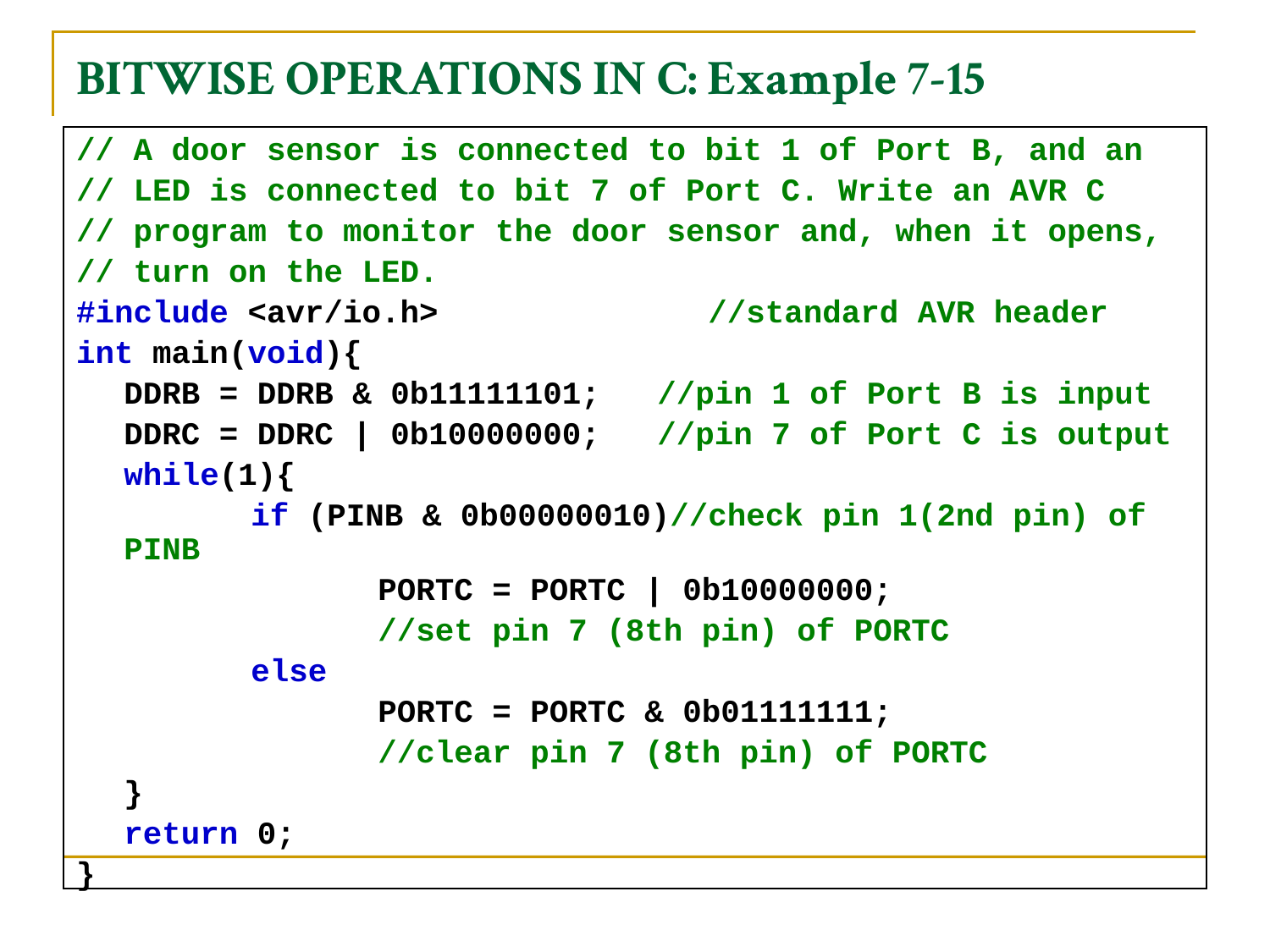

# BITWISE OPERATIONS IN C: Example 7-15
// A door sensor is connected to bit 1 of Port B, and an
// LED is connected to bit 7 of Port C. Write an AVR C
// program to monitor the door sensor and, when it opens,
// turn on the LED.
#include <avr/io.h>		    //standard AVR header
int main(void){
	DDRB = DDRB & 0b11111101;   //pin 1 of Port B is input
	DDRC = DDRC | 0b10000000;   //pin 7 of Port C is output
	while(1){
		if (PINB & 0b00000010)//check pin 1(2nd pin) of PINB
			PORTC = PORTC | 0b10000000;
			//set pin 7 (8th pin) of PORTC
		else
			PORTC = PORTC & 0b01111111;
			//clear pin 7 (8th pin) of PORTC
	}
	return 0;
}